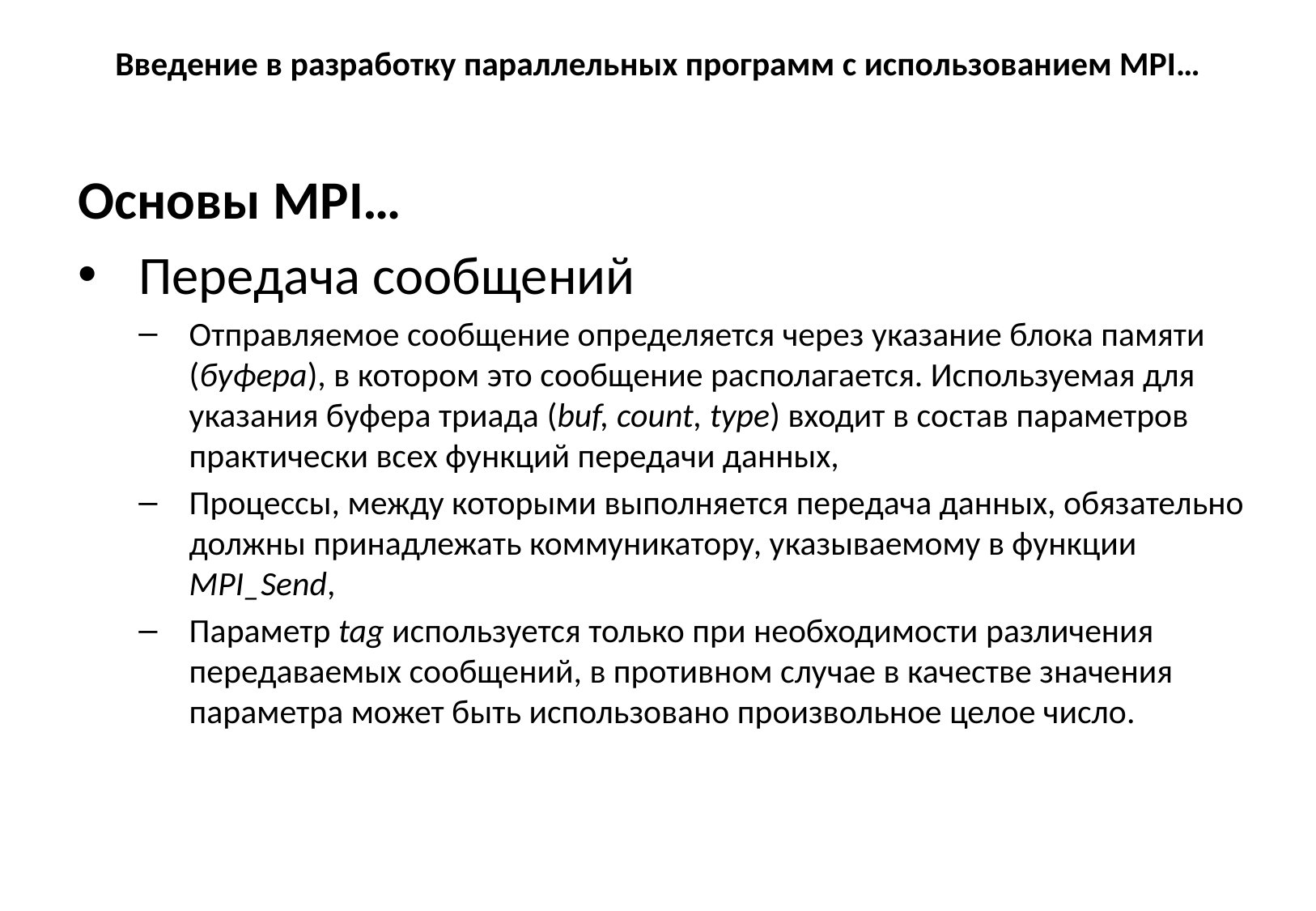

# Введение в разработку параллельных программ с использованием MPI…
Основы MPI…
Передача сообщений
Отправляемое сообщение определяется через указание блока памяти (буфера), в котором это сообщение располагается. Используемая для указания буфера триада (buf, count, type) входит в состав параметров практически всех функций передачи данных,
Процессы, между которыми выполняется передача данных, обязательно должны принадлежать коммуникатору, указываемому в функции MPI_Send,
Параметр tag используется только при необходимости различения передаваемых сообщений, в противном случае в качестве значения параметра может быть использовано произвольное целое число.